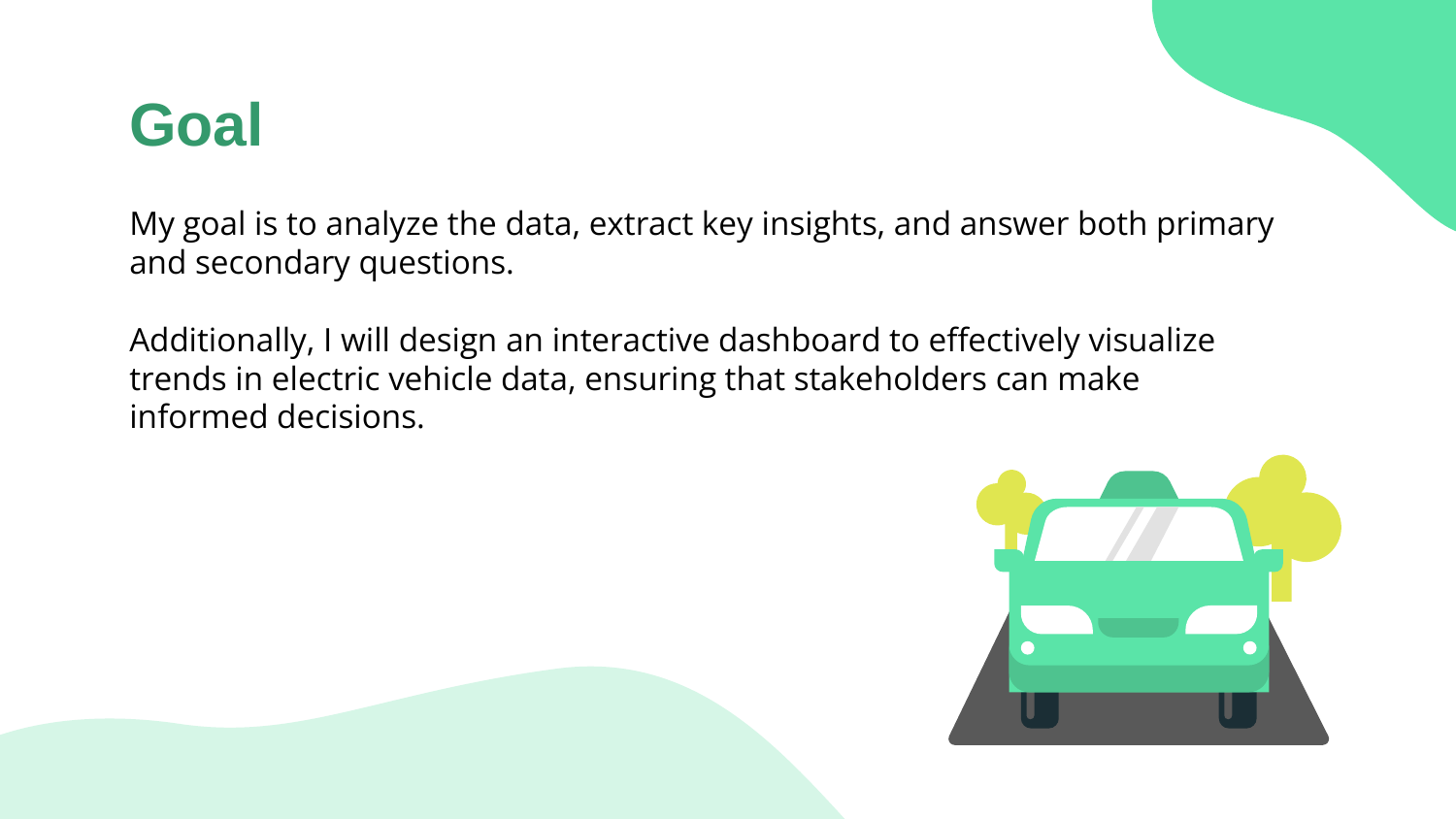

# Goal
My goal is to analyze the data, extract key insights, and answer both primary and secondary questions.
Additionally, I will design an interactive dashboard to effectively visualize trends in electric vehicle data, ensuring that stakeholders can make informed decisions.